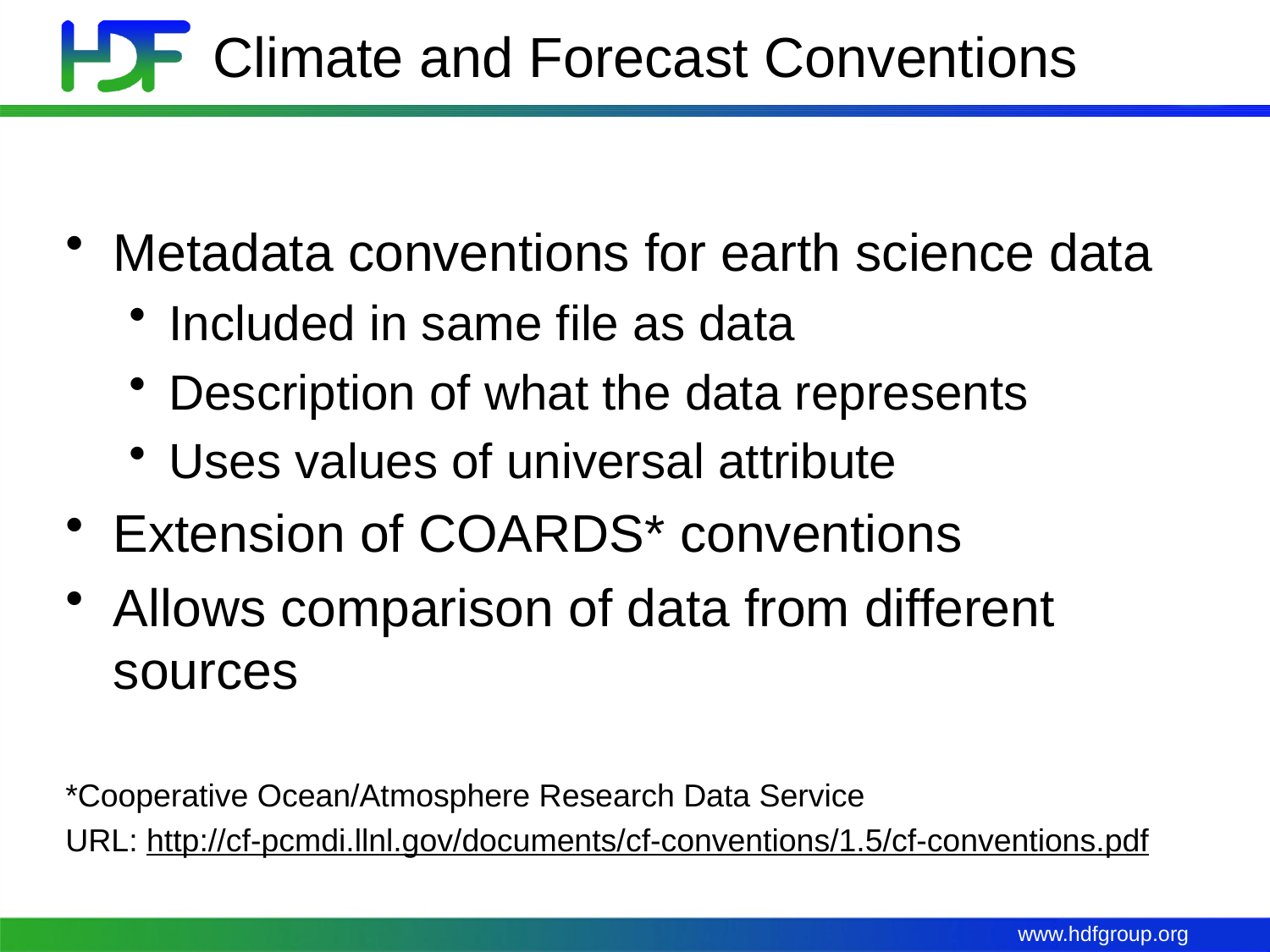

# Climate and Forecast Conventions

Metadata conventions for earth science data
Included in same file as data
Description of what the data represents
Uses values of universal attribute
Extension of COARDS* conventions
Allows comparison of data from different sources

*Cooperative Ocean/Atmosphere Research Data Service
URL: http://cf-pcmdi.llnl.gov/documents/cf-conventions/1.5/cf-conventions.pdf